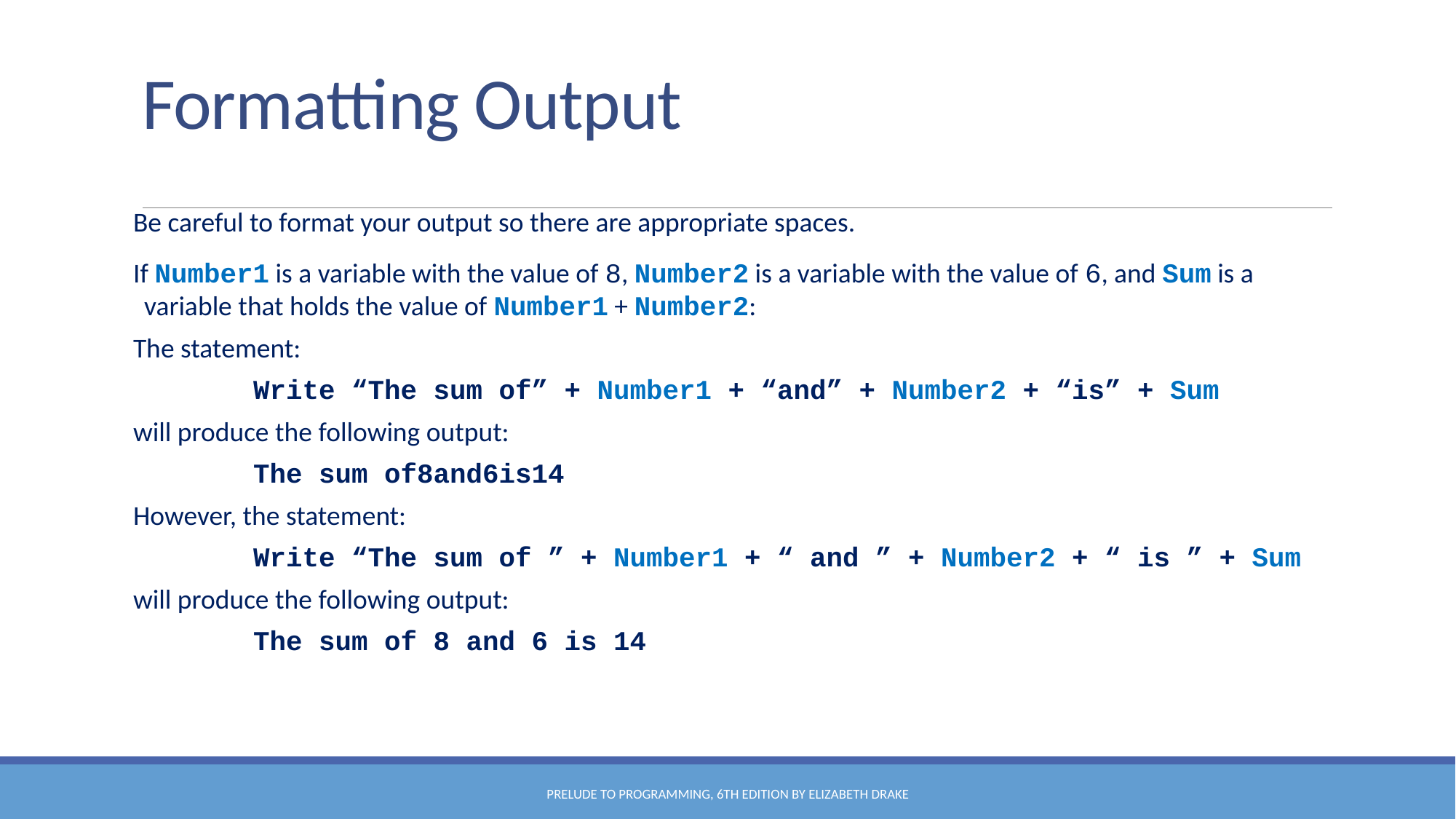

# Formatting Output
Be careful to format your output so there are appropriate spaces.
If Number1 is a variable with the value of 8, Number2 is a variable with the value of 6, and Sum is a variable that holds the value of Number1 + Number2:
The statement:
		Write “The sum of” + Number1 + “and” + Number2 + “is” + Sum
will produce the following output:
		The sum of8and6is14
However, the statement:
 		Write “The sum of ” + Number1 + “ and ” + Number2 + “ is ” + Sum
will produce the following output:
		The sum of 8 and 6 is 14
Prelude to Programming, 6th edition by Elizabeth Drake